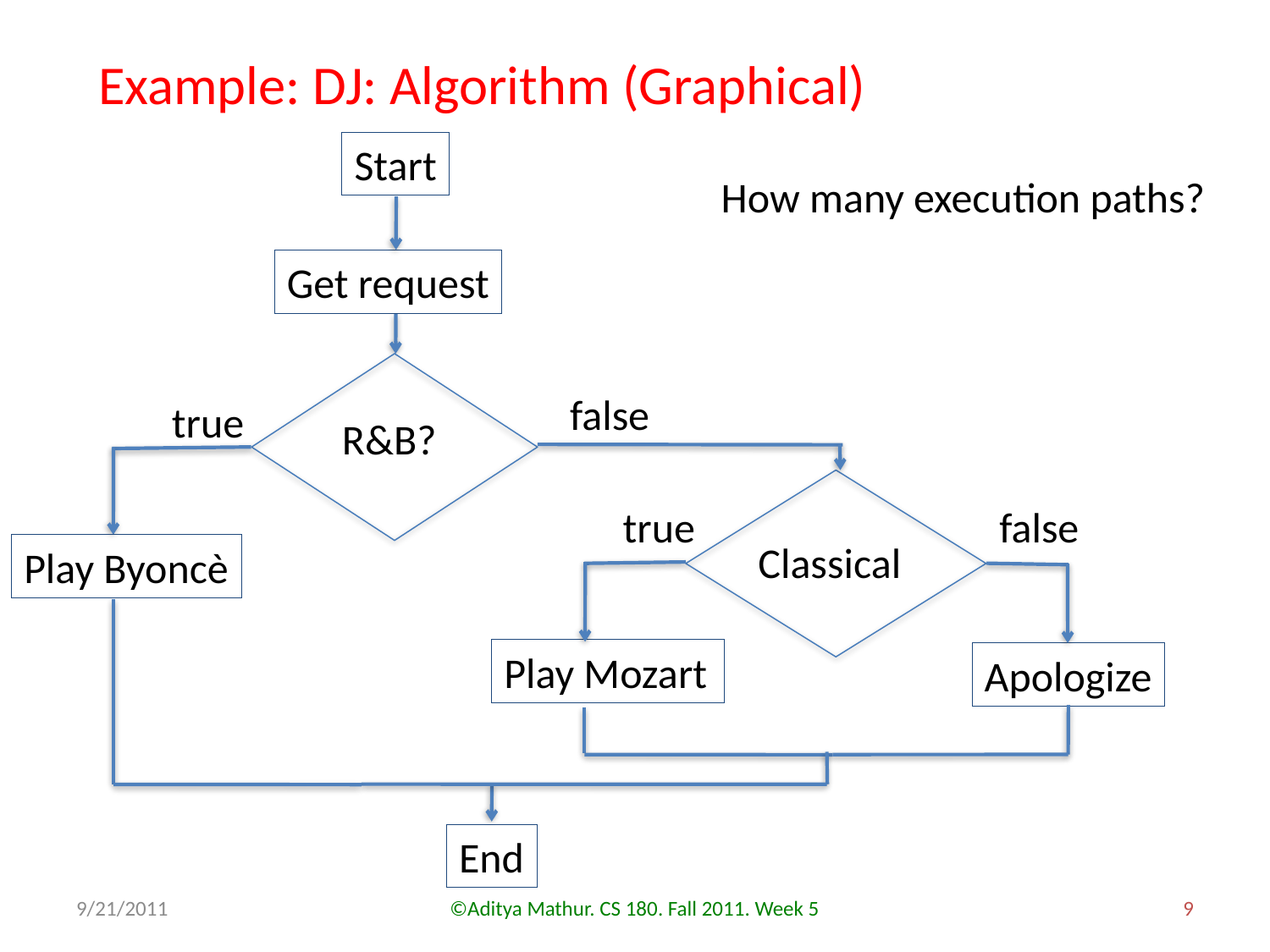

Example: DJ: Algorithm (Graphical)
Start
How many execution paths?
Get request

false
true
 R&B?

Classical
true
false
Play Byoncè
Play Mozart
Apologize
End
9/21/2011
©Aditya Mathur. CS 180. Fall 2011. Week 5
9